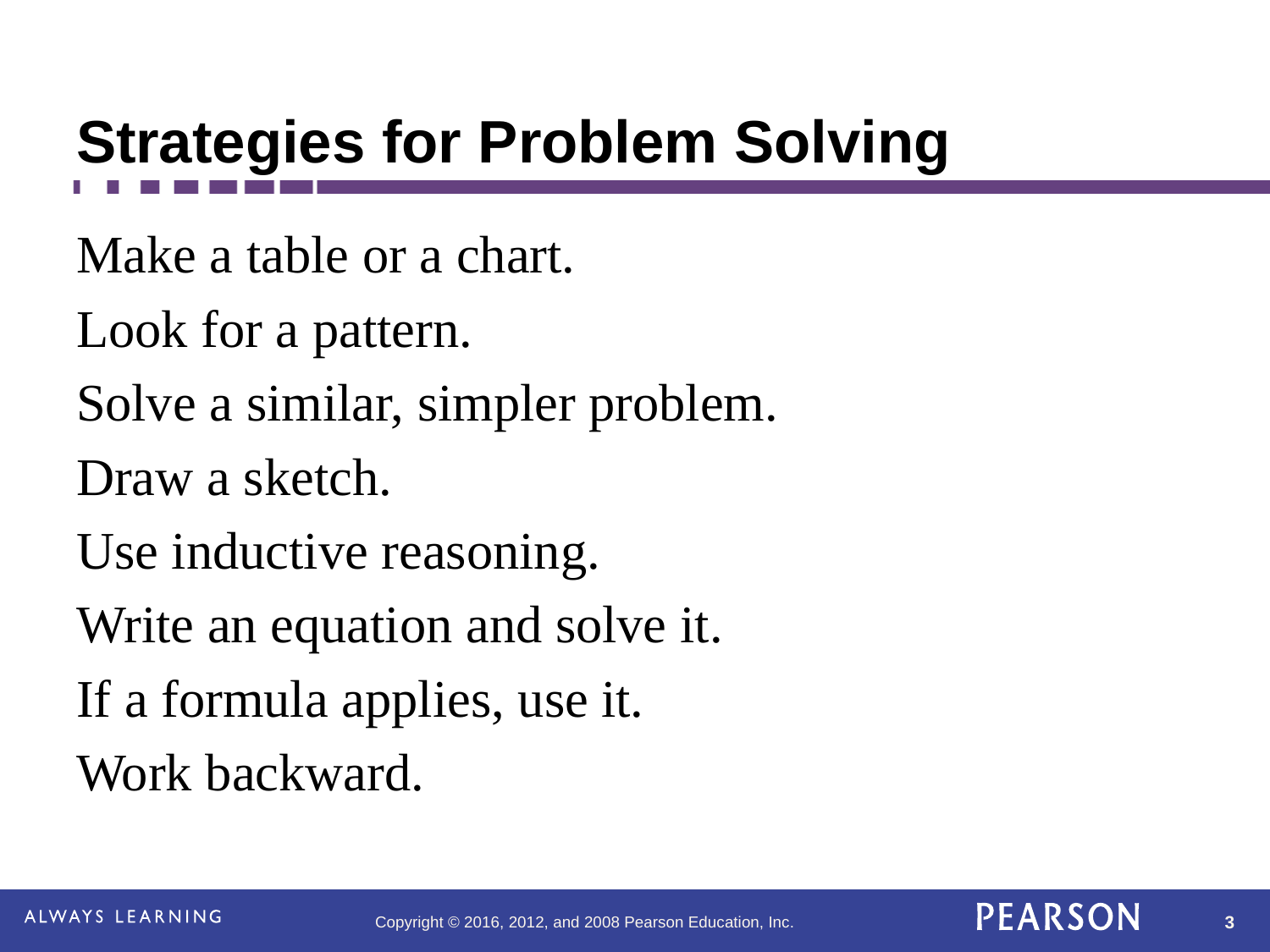

# Strategies for Problem Solving
Make a table or a chart.
Look for a pattern.
Solve a similar, simpler problem.
Draw a sketch.
Use inductive reasoning.
Write an equation and solve it.
If a formula applies, use it.
Work backward.